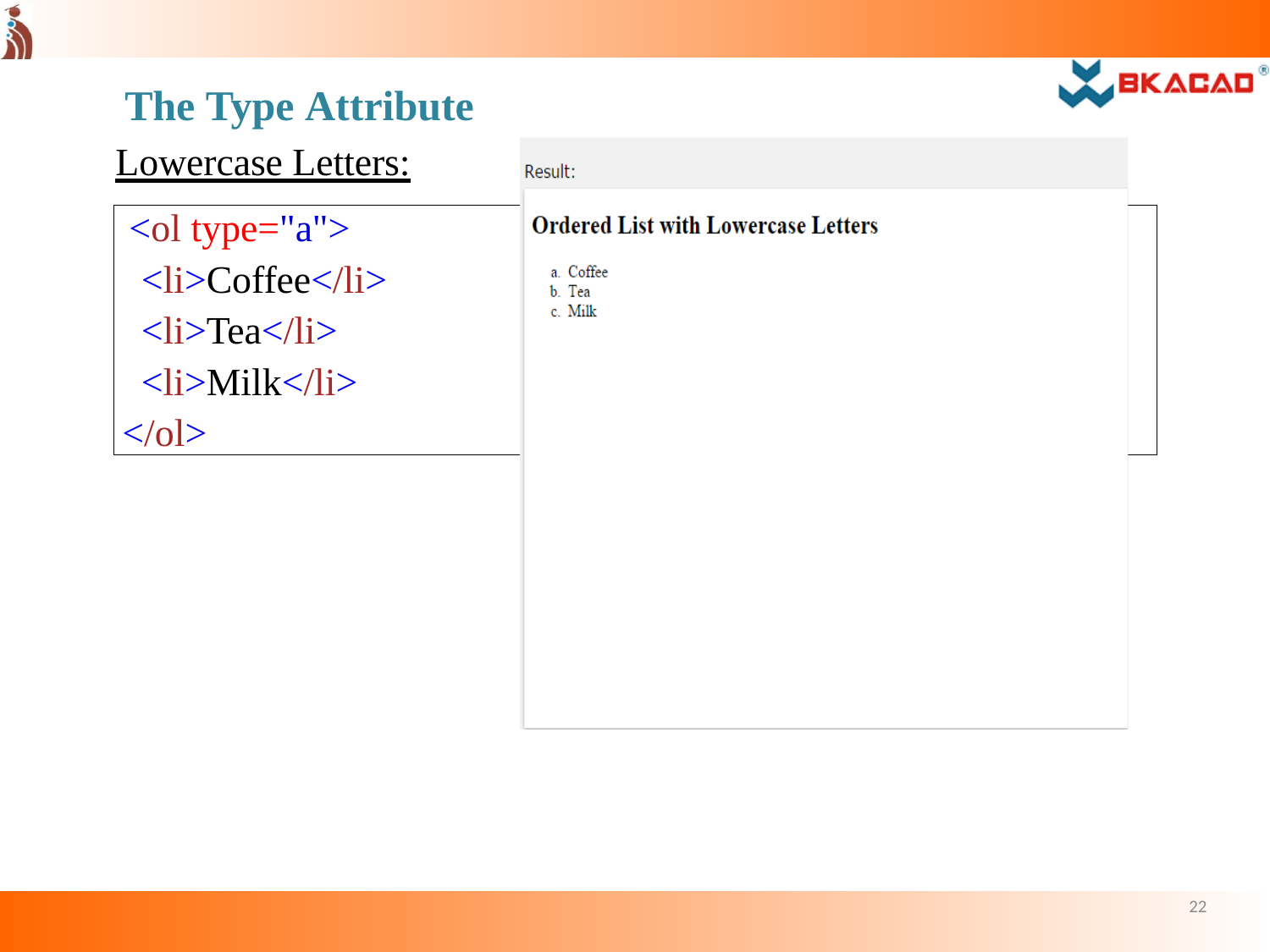

The Type Attribute

Lowercase Letters:
<ol type="a">
<li>Coffee</li>
<li>Tea</li>
<li>Milk</li>
</ol>
22